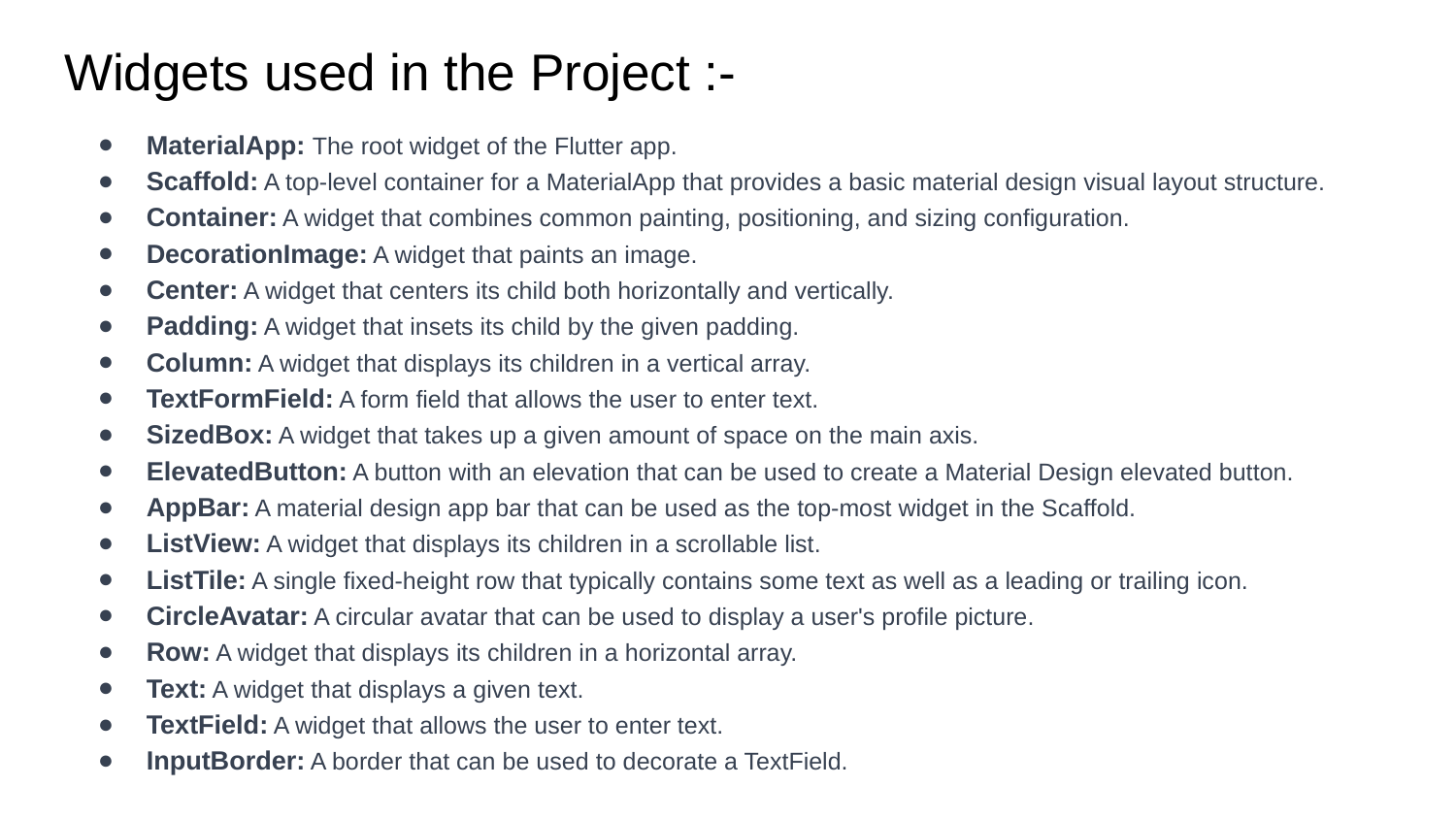

# Widgets used in the Project :-

MaterialApp: The root widget of the Flutter app.
Scaffold: A top-level container for a MaterialApp that provides a basic material design visual layout structure.
Container: A widget that combines common painting, positioning, and sizing configuration.
DecorationImage: A widget that paints an image.
Center: A widget that centers its child both horizontally and vertically.
Padding: A widget that insets its child by the given padding.
Column: A widget that displays its children in a vertical array.
TextFormField: A form field that allows the user to enter text.
SizedBox: A widget that takes up a given amount of space on the main axis.
ElevatedButton: A button with an elevation that can be used to create a Material Design elevated button.
AppBar: A material design app bar that can be used as the top-most widget in the Scaffold.
ListView: A widget that displays its children in a scrollable list.
ListTile: A single fixed-height row that typically contains some text as well as a leading or trailing icon.
CircleAvatar: A circular avatar that can be used to display a user's profile picture.
Row: A widget that displays its children in a horizontal array.
Text: A widget that displays a given text.
TextField: A widget that allows the user to enter text.
InputBorder: A border that can be used to decorate a TextField.